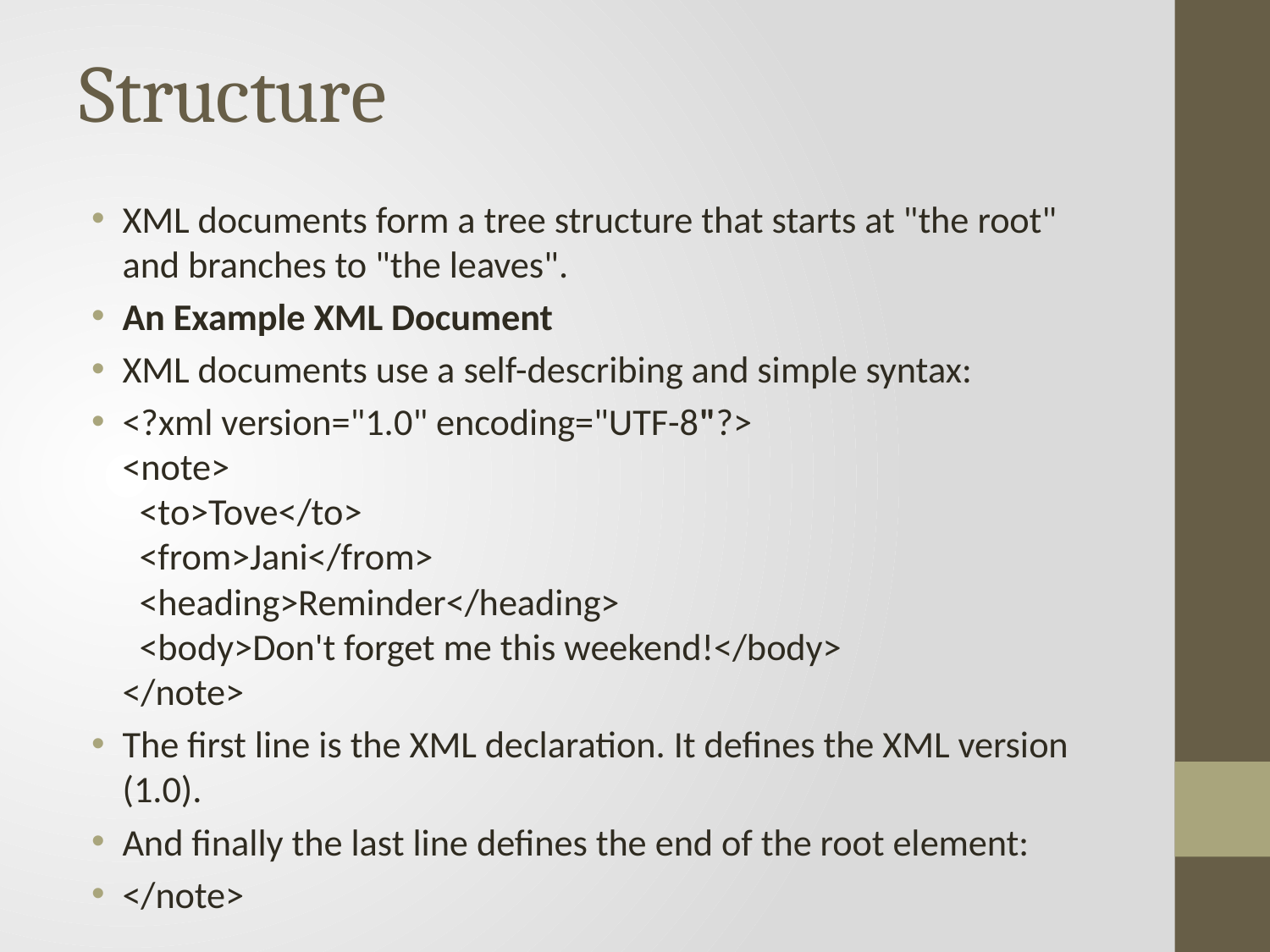

# Structure
XML documents form a tree structure that starts at "the root" and branches to "the leaves".
An Example XML Document
XML documents use a self-describing and simple syntax:
<?xml version="1.0" encoding="UTF-8"?>
<note>
  <to>Tove</to>
  <from>Jani</from>
  <heading>Reminder</heading>
  <body>Don't forget me this weekend!</body>
</note>
The first line is the XML declaration. It defines the XML version (1.0).
And finally the last line defines the end of the root element:
</note>